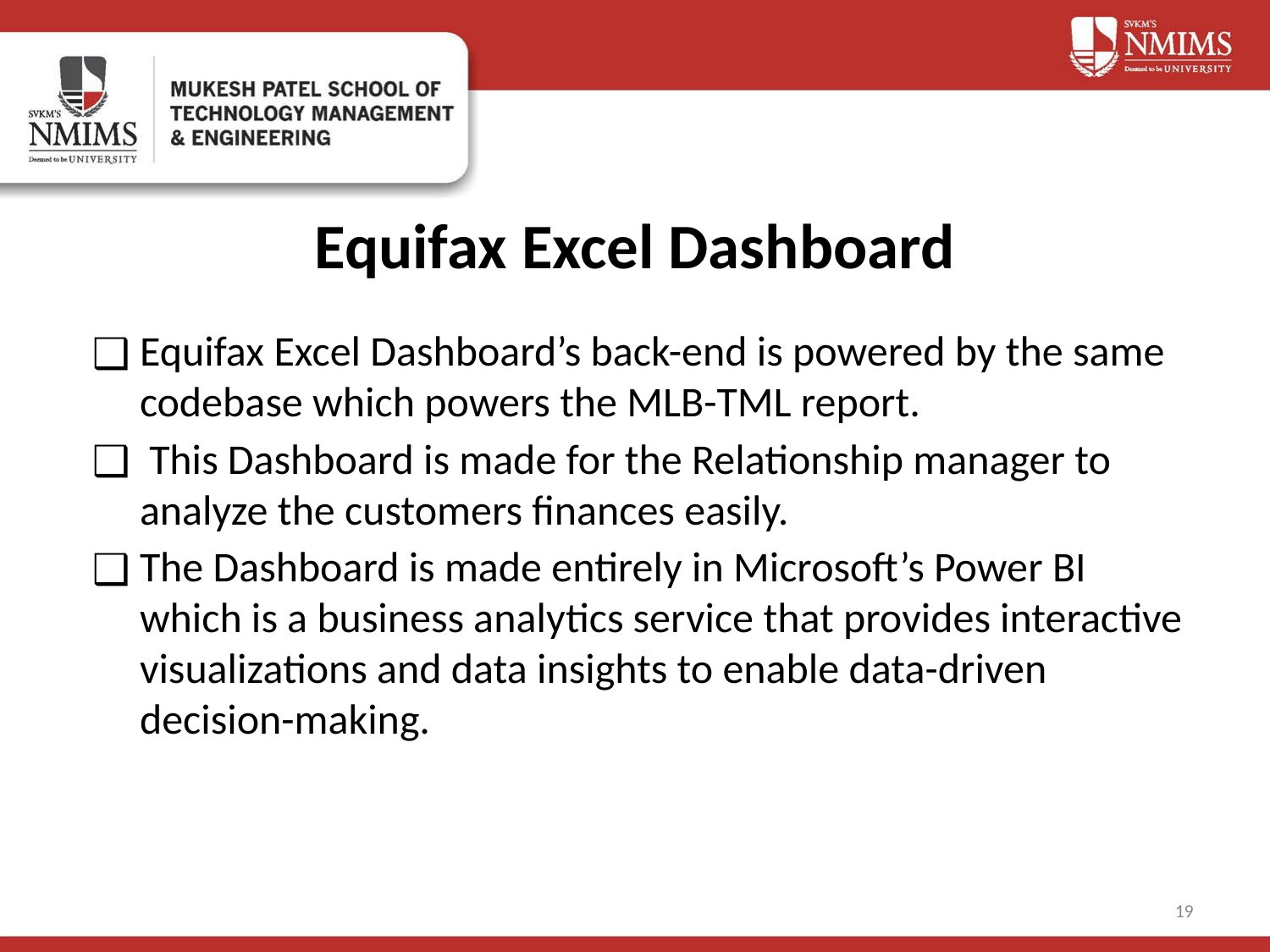

# Equifax Excel Dashboard
Equifax Excel Dashboard’s back-end is powered by the same codebase which powers the MLB-TML report.
 This Dashboard is made for the Relationship manager to analyze the customers finances easily.
The Dashboard is made entirely in Microsoft’s Power BI which is a business analytics service that provides interactive visualizations and data insights to enable data-driven decision-making.
19